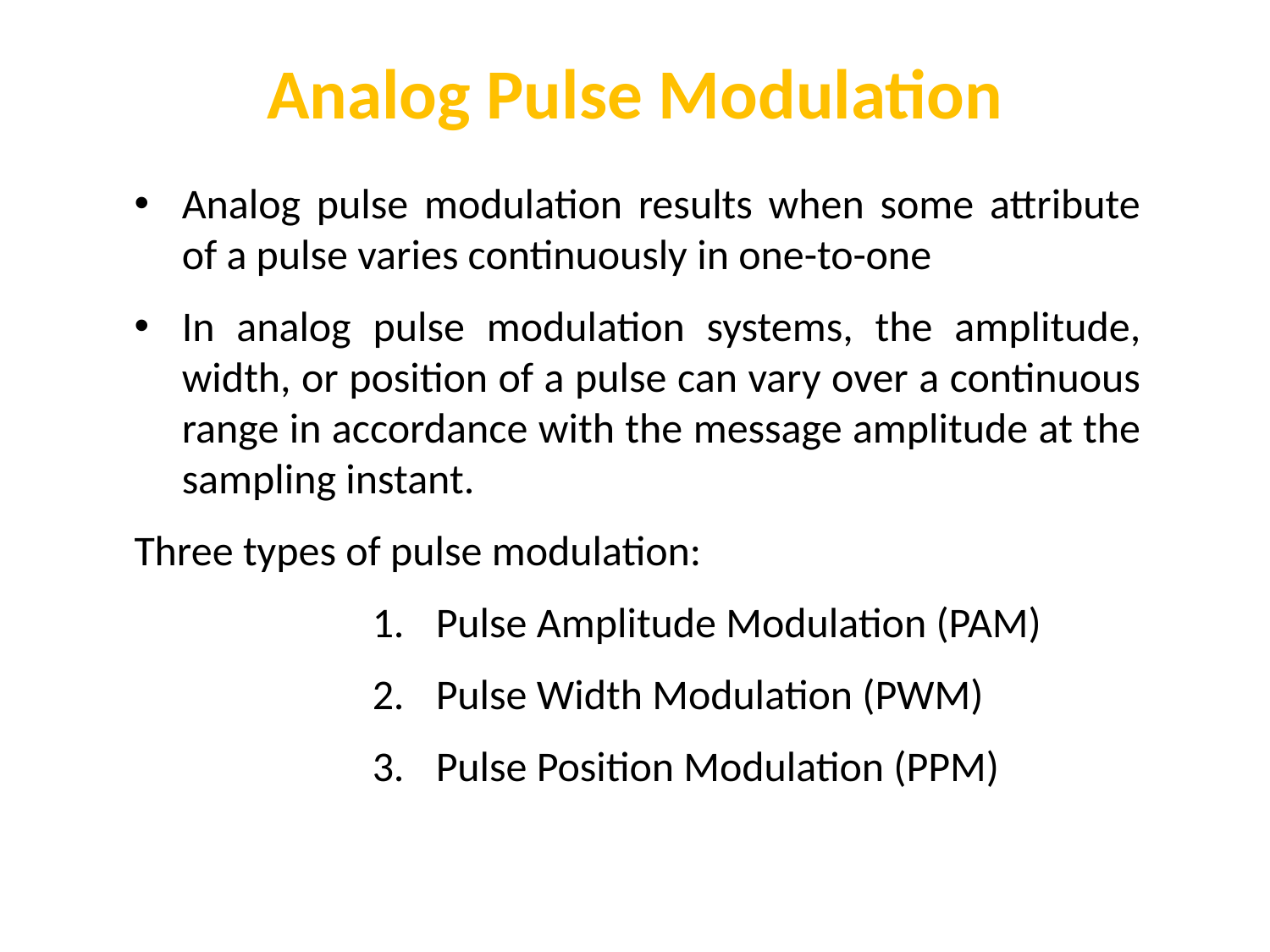

Analog Pulse Modulation
Analog pulse modulation results when some attribute of a pulse varies continuously in one-to-one
In analog pulse modulation systems, the amplitude, width, or position of a pulse can vary over a continuous range in accordance with the message amplitude at the sampling instant.
Three types of pulse modulation:
Pulse Amplitude Modulation (PAM)
Pulse Width Modulation (PWM)
Pulse Position Modulation (PPM)